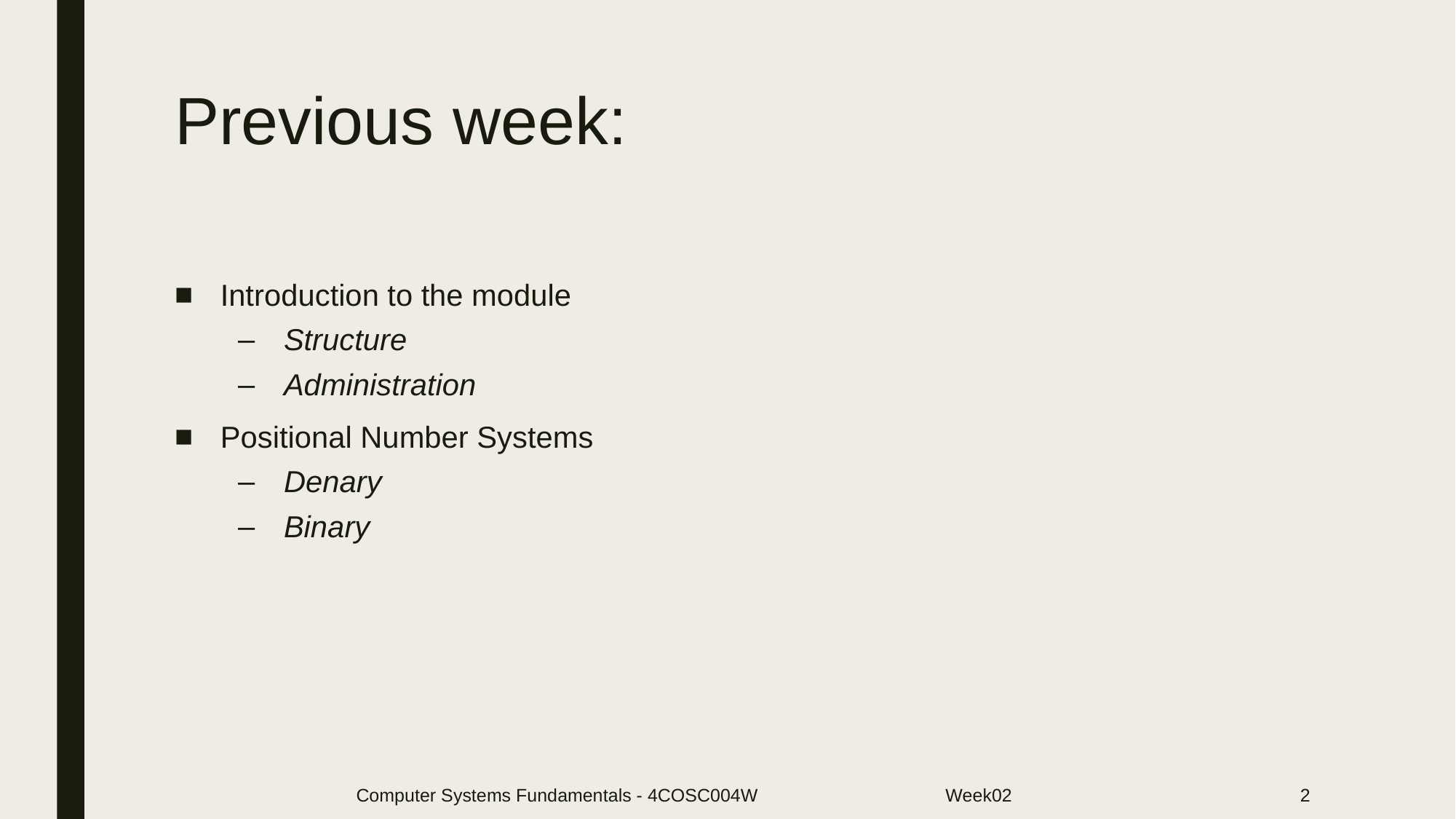

# Previous week:
Introduction to the module
Structure
Administration
Positional Number Systems
Denary
Binary
Computer Systems Fundamentals - 4COSC004W                                     Week02
2